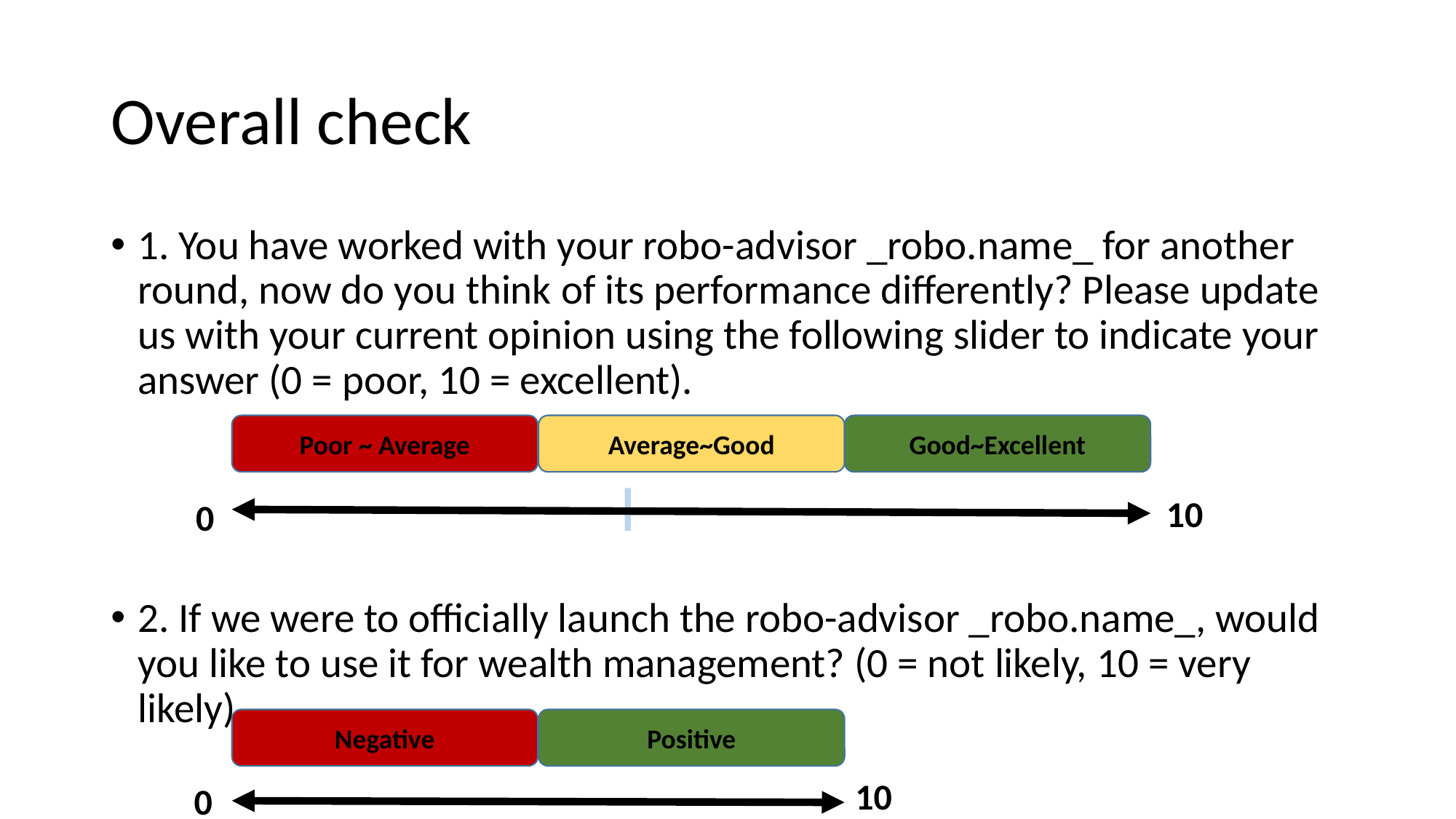

# Overall check
1. You have worked with your robo-advisor _robo.name_ for another round, now do you think of its performance differently? Please update us with your current opinion using the following slider to indicate your answer (0 = poor, 10 = excellent).

2. If we were to officially launch the robo-advisor _robo.name_, would you like to use it for wealth management? (0 = not likely, 10 = very likely)

Poor ~ Average
Average~Good
Good~Excellent
10
0
Negative
Positive
10
0